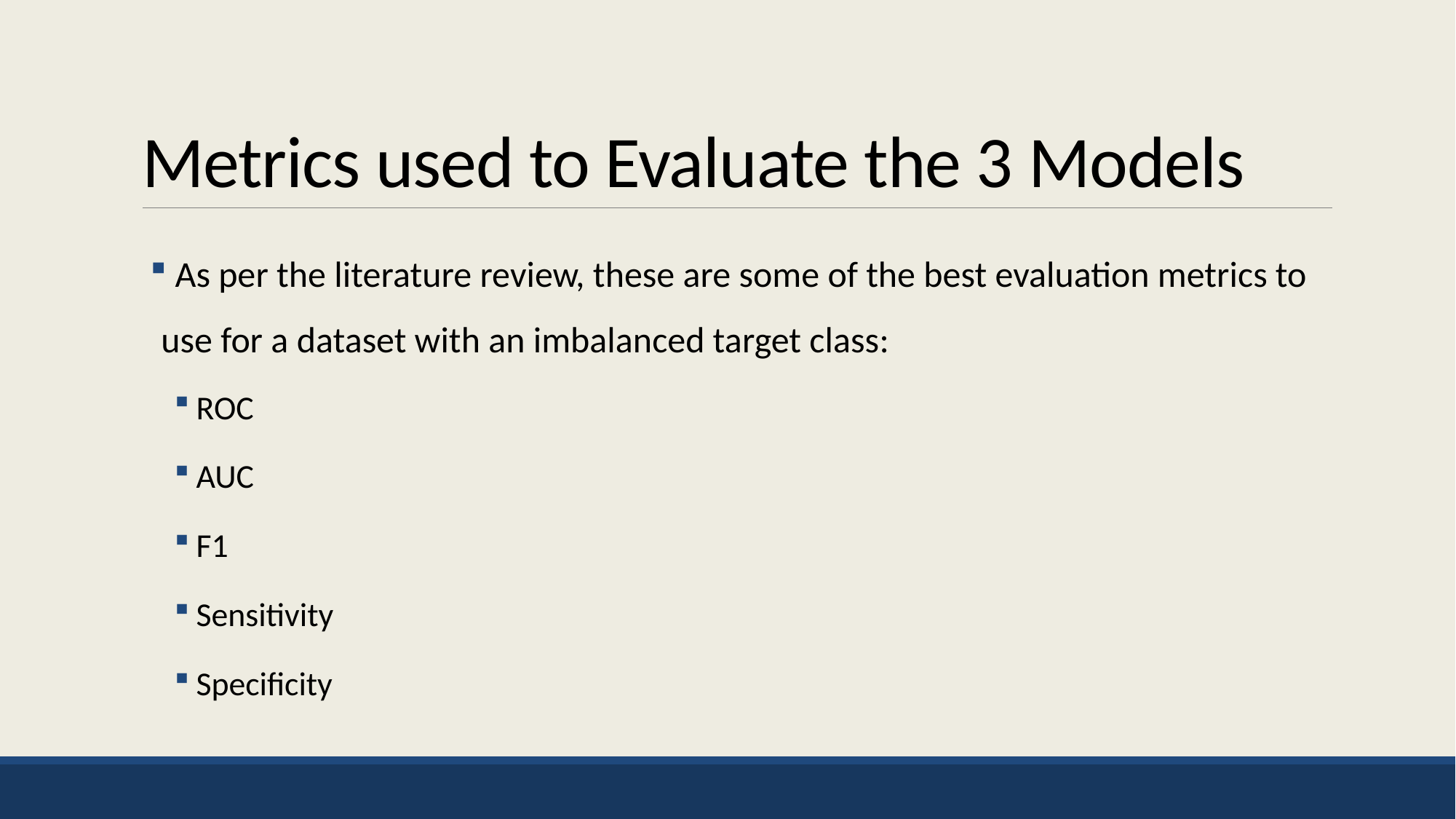

# Metrics used to Evaluate the 3 Models
 As per the literature review, these are some of the best evaluation metrics to use for a dataset with an imbalanced target class:
ROC
AUC
F1
Sensitivity
Specificity